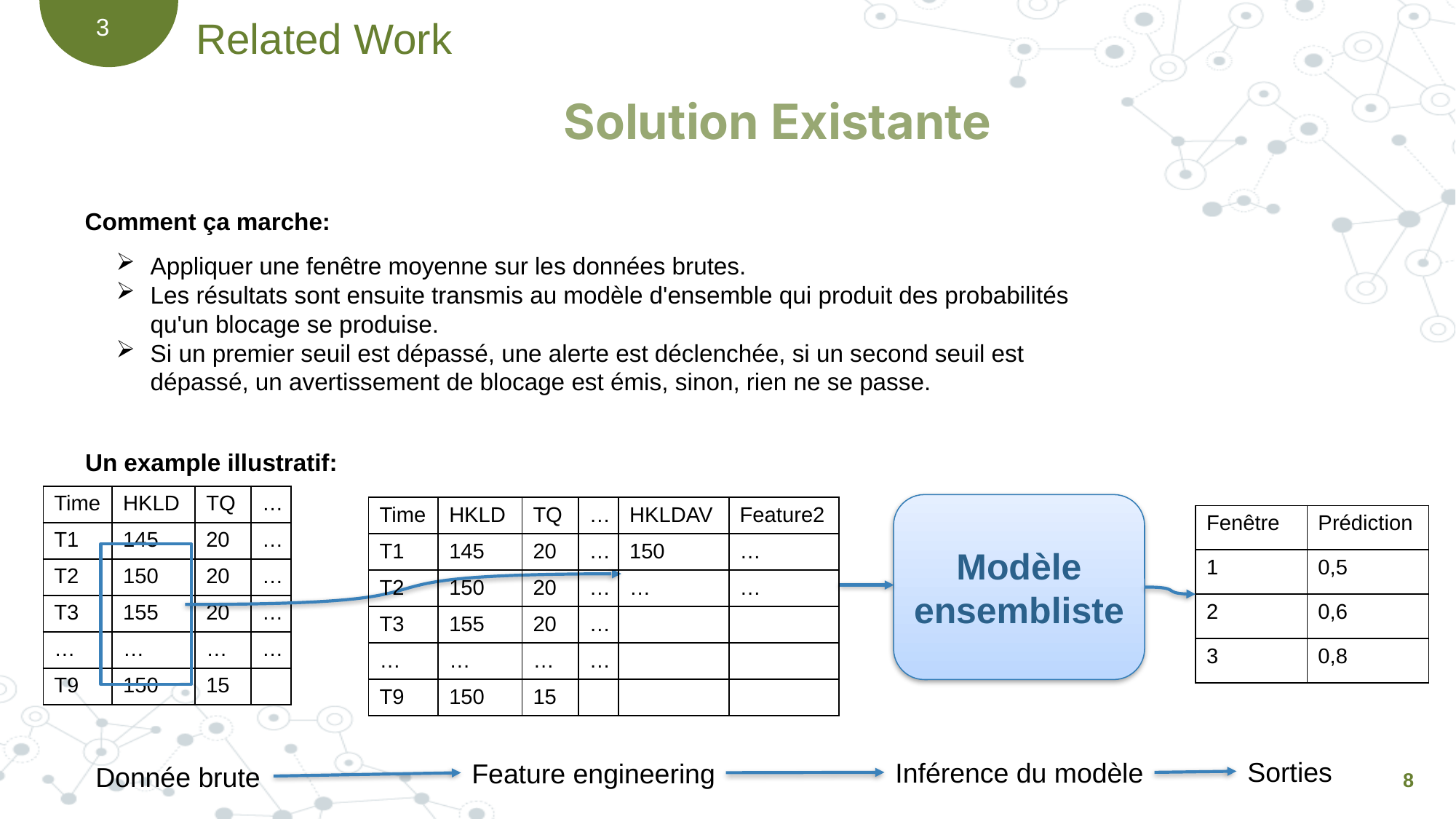

3

Related Work
Solution Existante
Comment ça marche:
Appliquer une fenêtre moyenne sur les données brutes.
Les résultats sont ensuite transmis au modèle d'ensemble qui produit des probabilités qu'un blocage se produise.
Si un premier seuil est dépassé, une alerte est déclenchée, si un second seuil est dépassé, un avertissement de blocage est émis, sinon, rien ne se passe.

Un example illustratif:
| Time | HKLD | TQ | … |
| --- | --- | --- | --- |
| T1 | 145 | 20 | … |
| T2 | 150 | 20 | … |
| T3 | 155 | 20 | … |
| … | … | … | … |
| T9 | 150 | 15 |  |
Modèle ensembliste
| Time | HKLD | TQ | … | HKLDAV | Feature2 |
| --- | --- | --- | --- | --- | --- |
| T1 | 145 | 20 | … | 150 | … |
| T2 | 150 | 20 | … | … | … |
| T3 | 155 | 20 | … |  |  |
| … | … | … | … |  |  |
| T9 | 150 | 15 |  |  |  |
| Fenêtre | Prédiction |
| --- | --- |
| 1 | 0,5 |
| 2 | 0,6 |
| 3 | 0,8 |

Sorties
Inférence du modèle
Feature engineering
Donnée brute
8
8
8
8